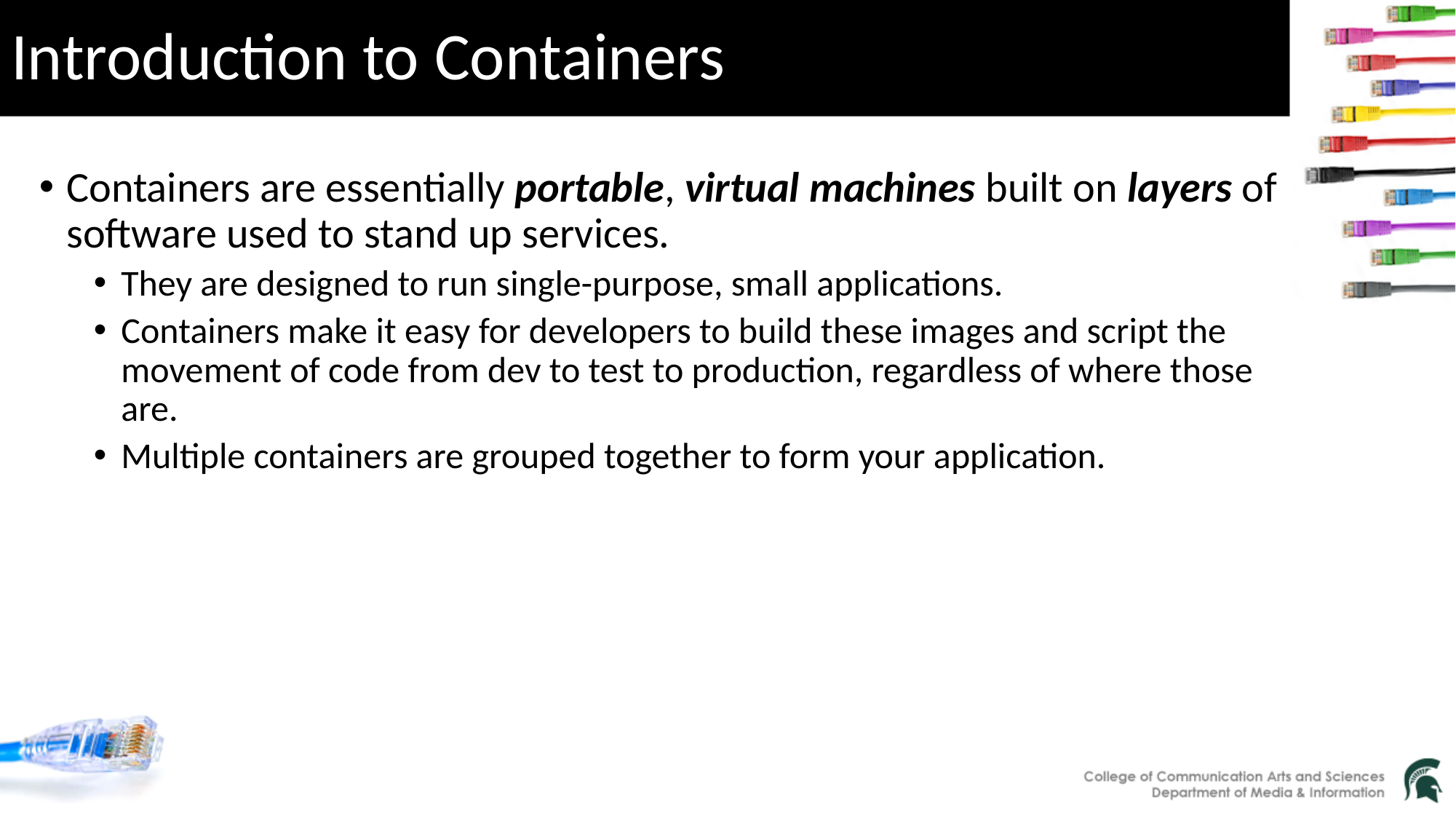

# Introduction to Containers
Containers are essentially portable, virtual machines built on layers of software used to stand up services.
They are designed to run single-purpose, small applications.
Containers make it easy for developers to build these images and script the movement of code from dev to test to production, regardless of where those are.
Multiple containers are grouped together to form your application.